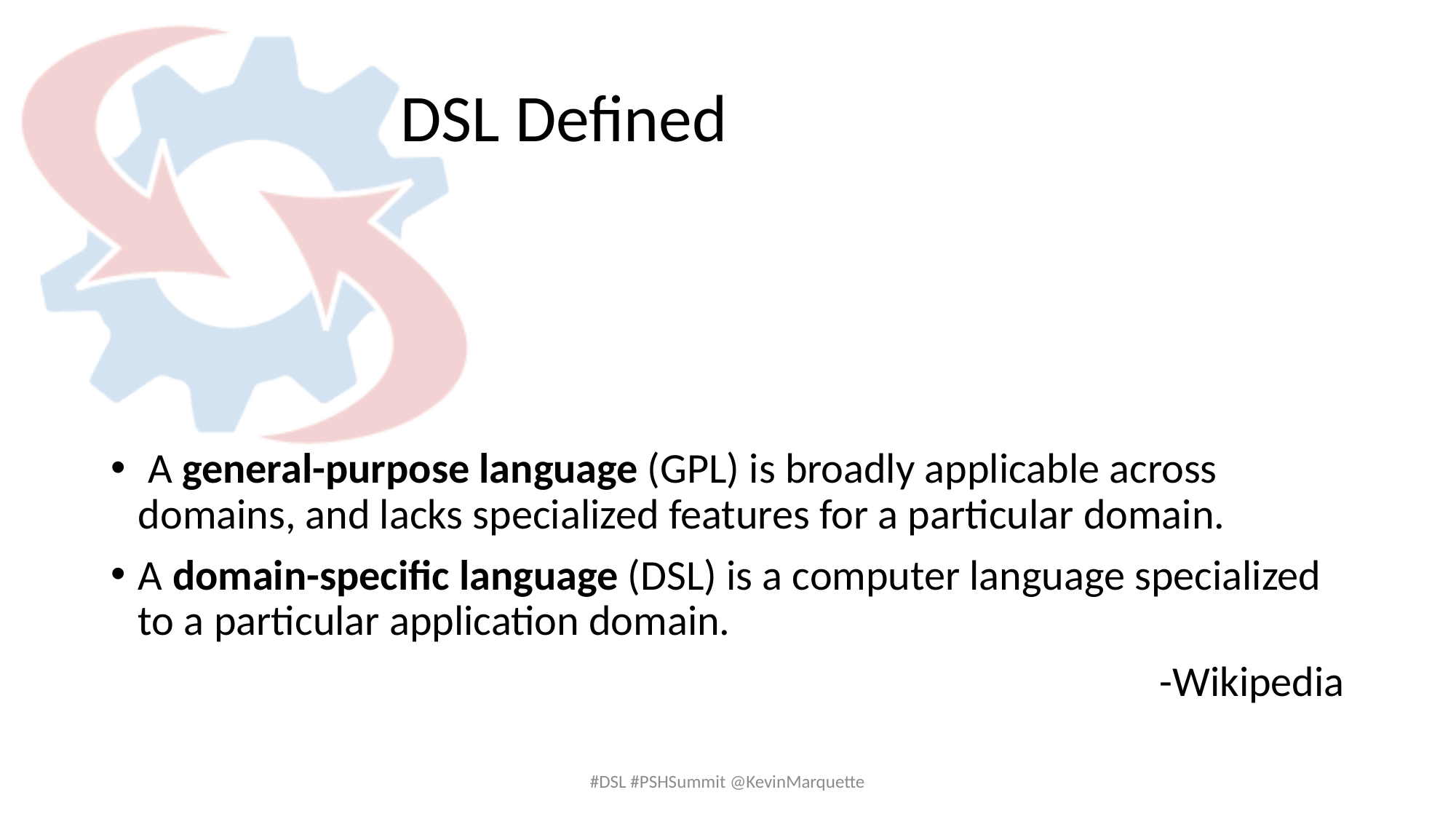

# DSL Defined
 A general-purpose language (GPL) is broadly applicable across domains, and lacks specialized features for a particular domain.
A domain-specific language (DSL) is a computer language specialized to a particular application domain.
-Wikipedia
#DSL #PSHSummit @KevinMarquette